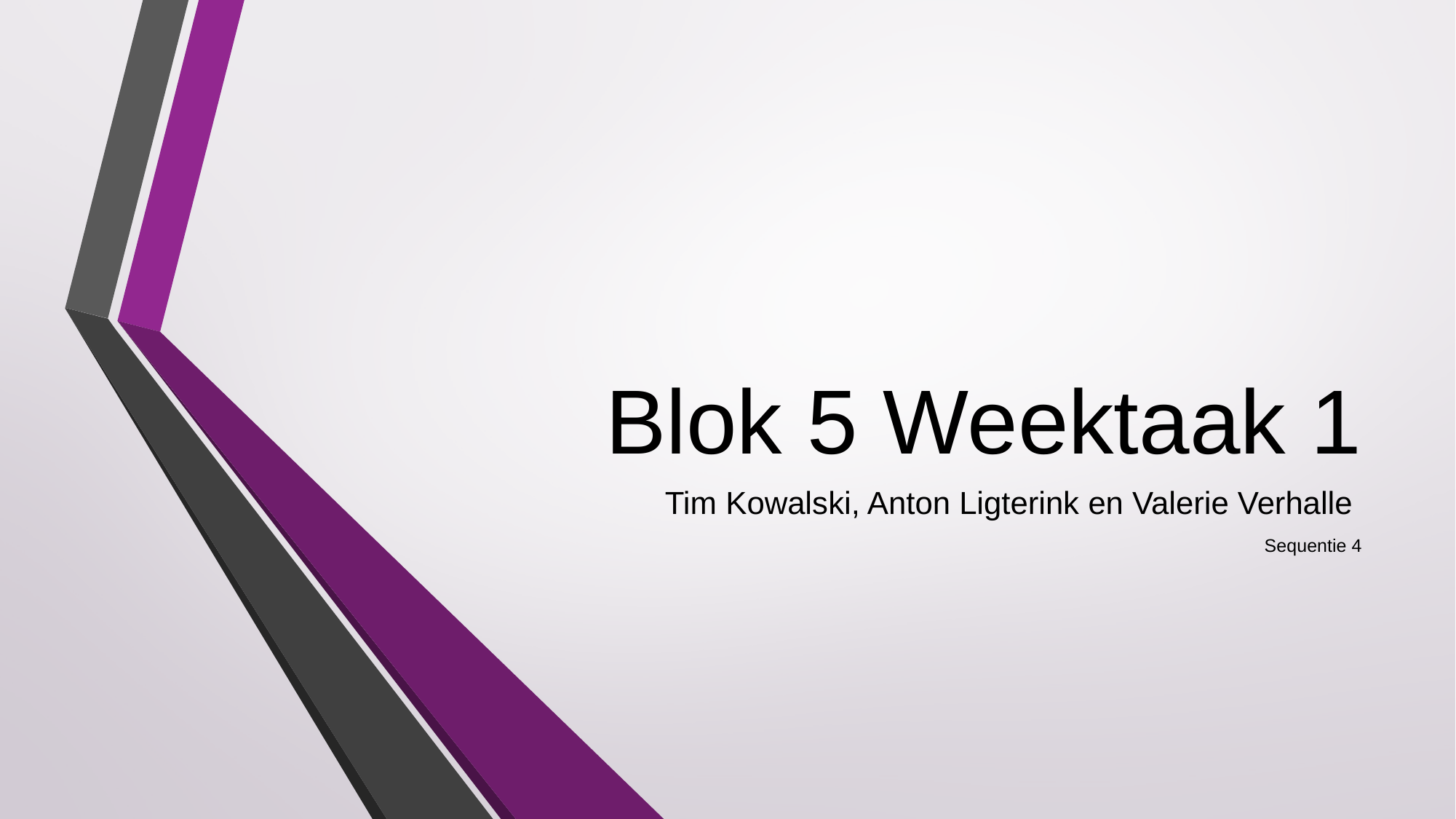

# Blok 5 Weektaak 1
Tim Kowalski, Anton Ligterink en Valerie Verhalle
Sequentie 4